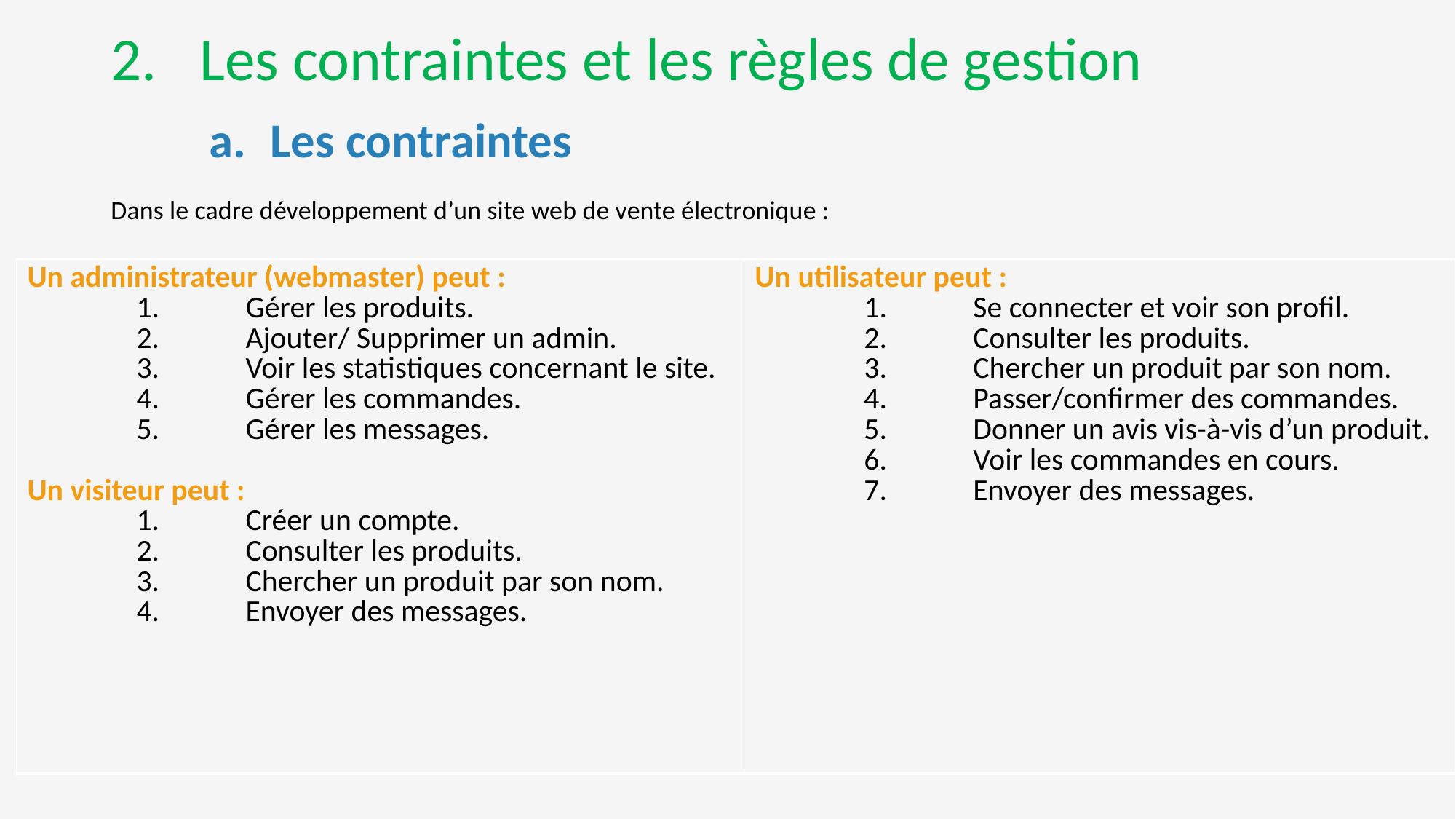

# Les contraintes et les règles de gestion
Les contraintes
Dans le cadre développement d’un site web de vente électronique :

| Un administrateur (webmaster) peut : 1. Gérer les produits. 2. Ajouter/ Supprimer un admin. 3. Voir les statistiques concernant le site. 4. Gérer les commandes. 5. Gérer les messages. Un visiteur peut : 1. Créer un compte. 2. Consulter les produits. 3. Chercher un produit par son nom. 4. Envoyer des messages. | Un utilisateur peut : 1. Se connecter et voir son profil. 2. Consulter les produits. 3. Chercher un produit par son nom. 4. Passer/confirmer des commandes. 5. Donner un avis vis-à-vis d’un produit. 6. Voir les commandes en cours. 7. Envoyer des messages. |
| --- | --- |